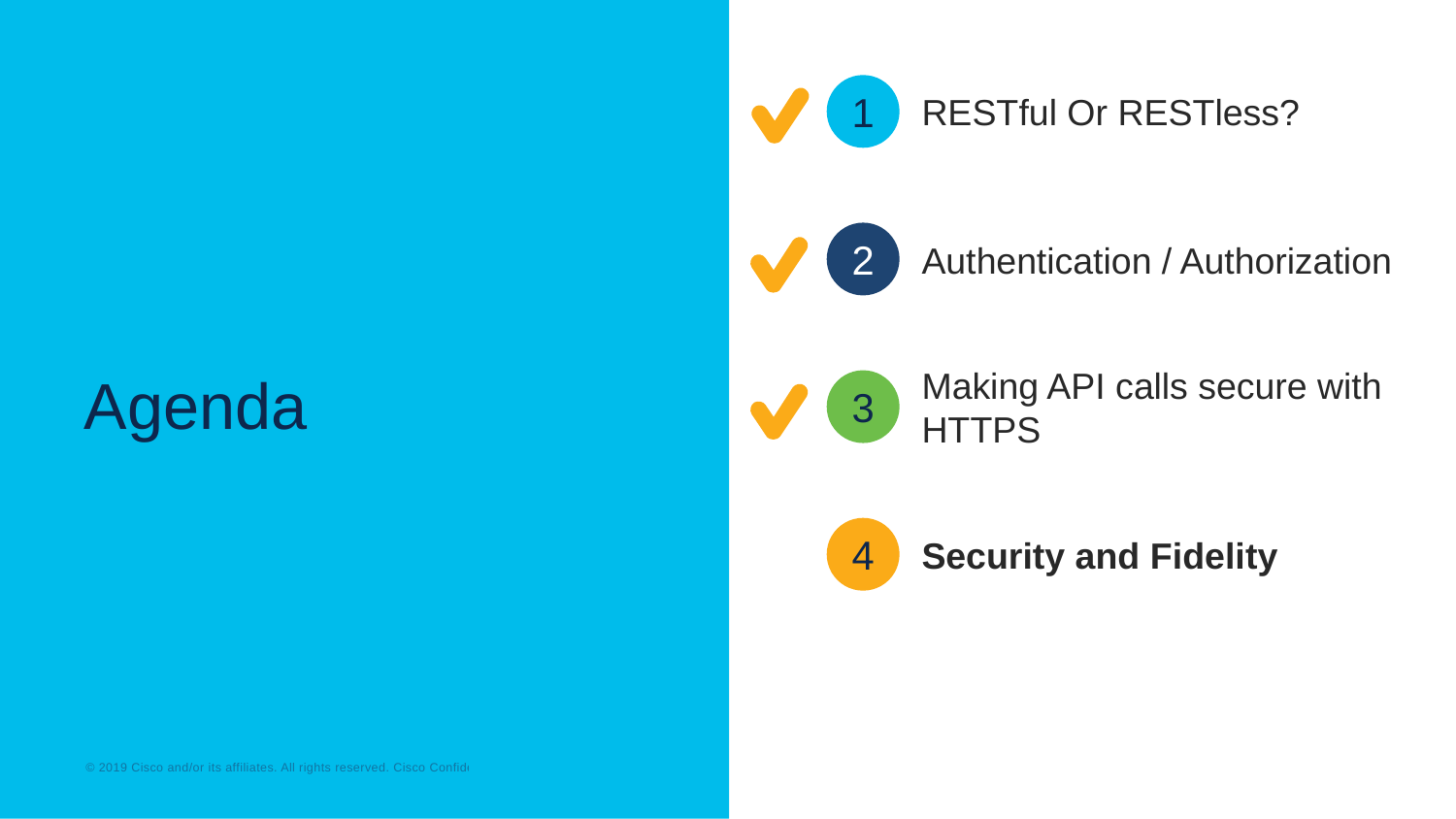

1
RESTful Or RESTless?

2
Authentication / Authorization

# Agenda
Making API calls secure with HTTPS
3

4
Security and Fidelity